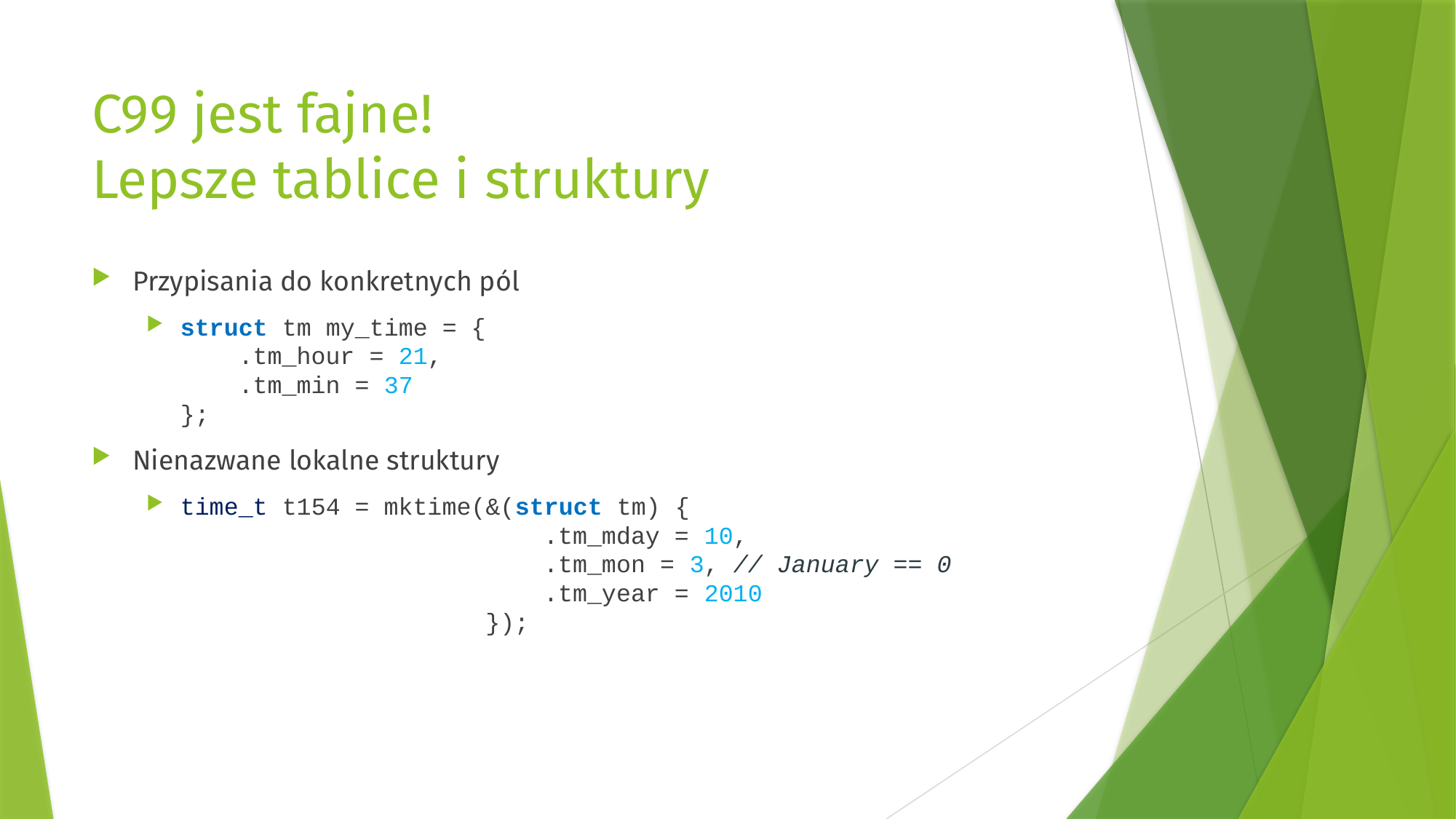

# C99 jest fajne! Lepsze tablice i struktury
Przypisania do konkretnych pól
struct tm my_time = {
    .tm_hour = 21,
    .tm_min = 37
};
Nienazwane lokalne struktury
time_t t154 = mktime(&(struct tm) {
                         .tm_mday = 10,
                         .tm_mon = 3, // January == 0
                         .tm_year = 2010
                     });